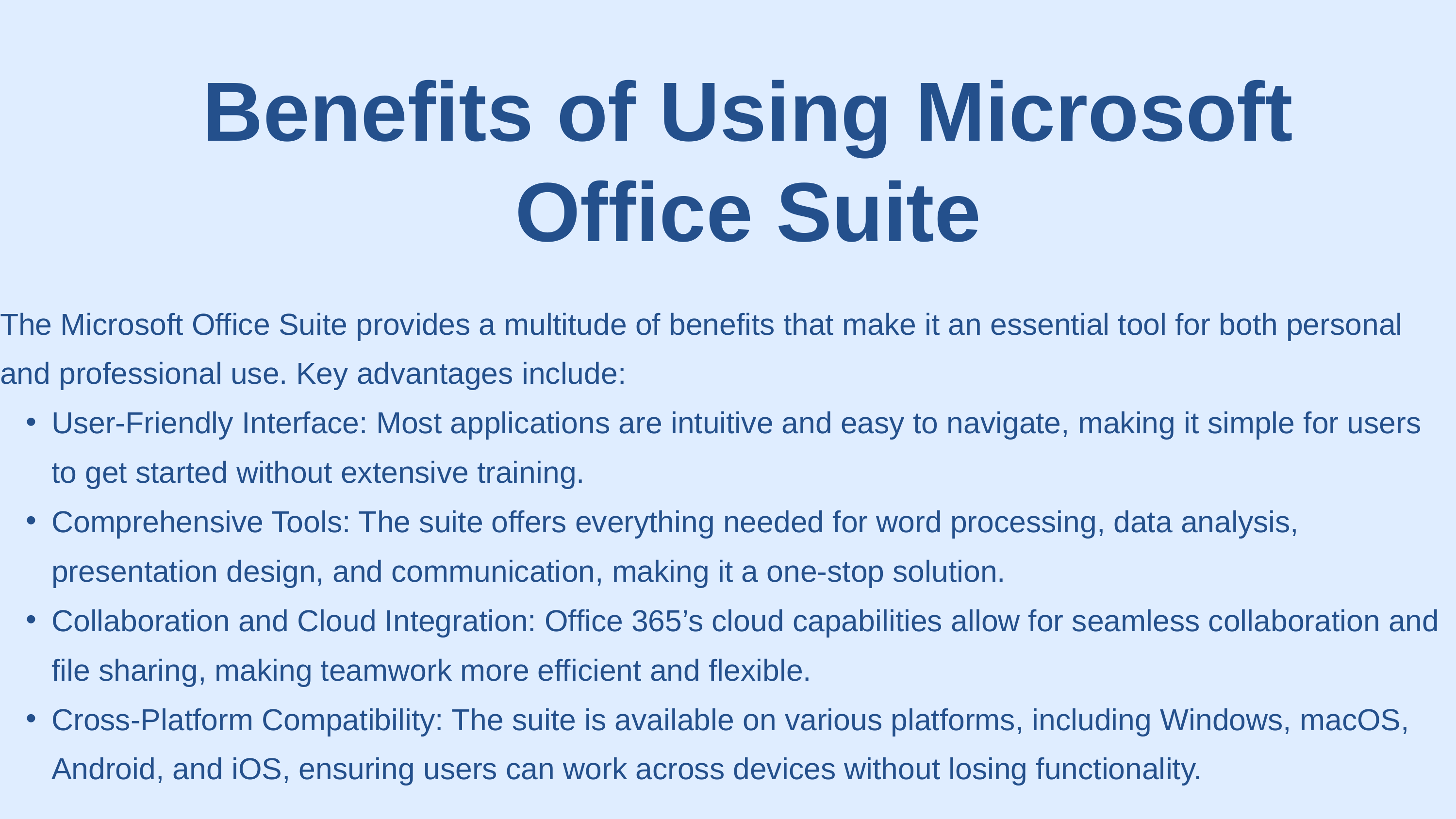

Benefits of Using Microsoft Office Suite
The Microsoft Office Suite provides a multitude of benefits that make it an essential tool for both personal and professional use. Key advantages include:
User-Friendly Interface: Most applications are intuitive and easy to navigate, making it simple for users to get started without extensive training.
Comprehensive Tools: The suite offers everything needed for word processing, data analysis, presentation design, and communication, making it a one-stop solution.
Collaboration and Cloud Integration: Office 365’s cloud capabilities allow for seamless collaboration and file sharing, making teamwork more efficient and flexible.
Cross-Platform Compatibility: The suite is available on various platforms, including Windows, macOS, Android, and iOS, ensuring users can work across devices without losing functionality.